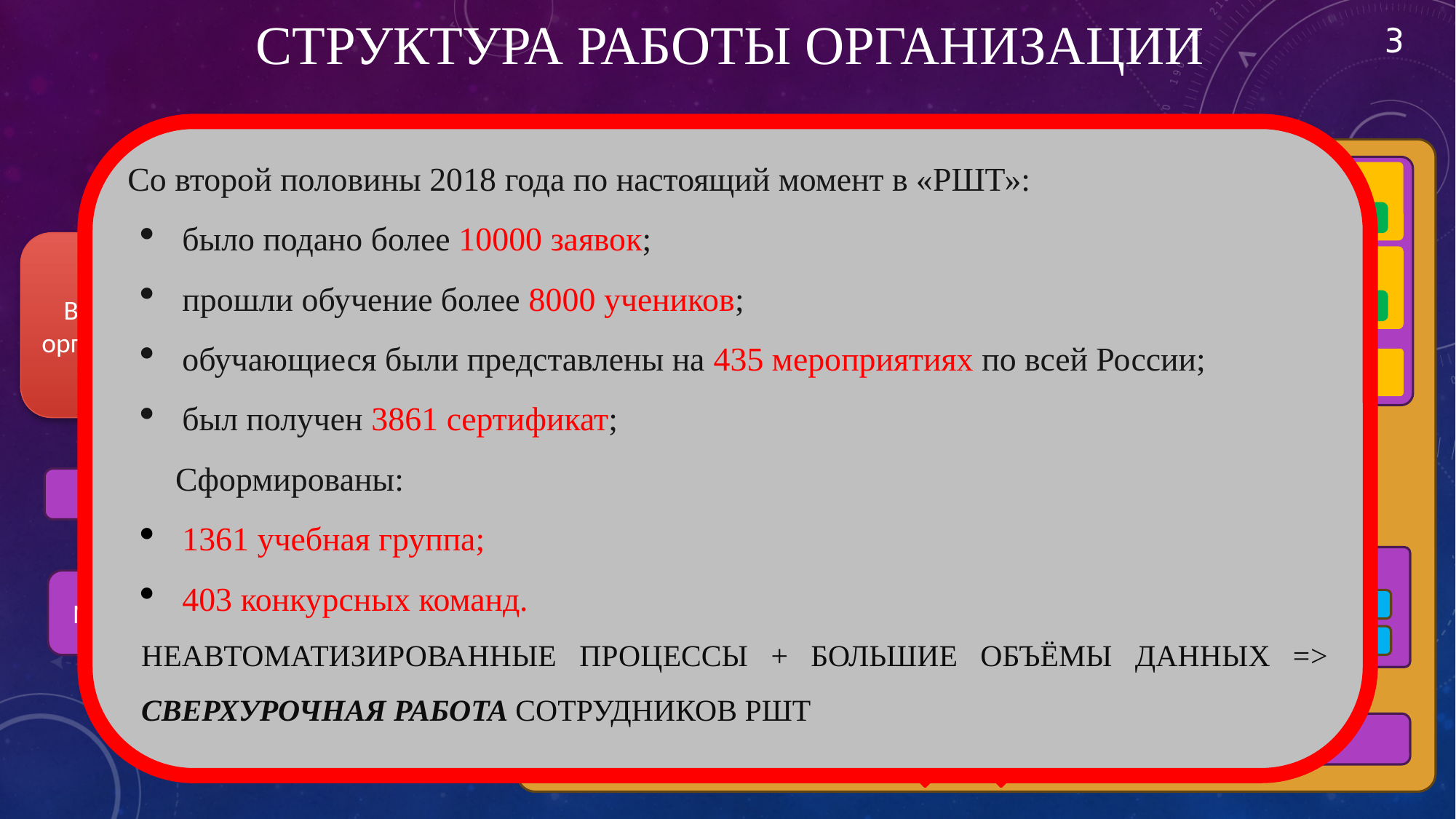

3
# Структура работы ОРГАНИЗАЦИИ
Со второй половины 2018 года по настоящий момент в «РШТ»:
было подано более 10000 заявок;
прошли обучение более 8000 учеников;
обучающиеся были представлены на 435 мероприятиях по всей России;
был получен 3861 сертификат;
Сформированы:
1361 учебная группа;
403 конкурсных команд.
НЕАВТОМАТИЗИРОВАННЫЕ ПРОЦЕССЫ + БОЛЬШИЕ ОБЪЁМЫ ДАННЫХ => СВЕРХУРОЧНАЯ РАБОТА СОТРУДНИКОВ РШТ

Отдел «РШТ»
Учебная группа
Урок

Приказ об обр. деятельности
Явка
Ученик

Внешняя организация
Ученик
Урок
Входящий документ
Ученик

Явка

Ученик
Исходящий документ
Сертификат

Ученик
Приказ об осн. деятельности

Учебный план
Сертификат

Команда

Приказ об участии
Акт об участии
Мероприятие

Ученик

Ученик

Сертификат
Мероприятие